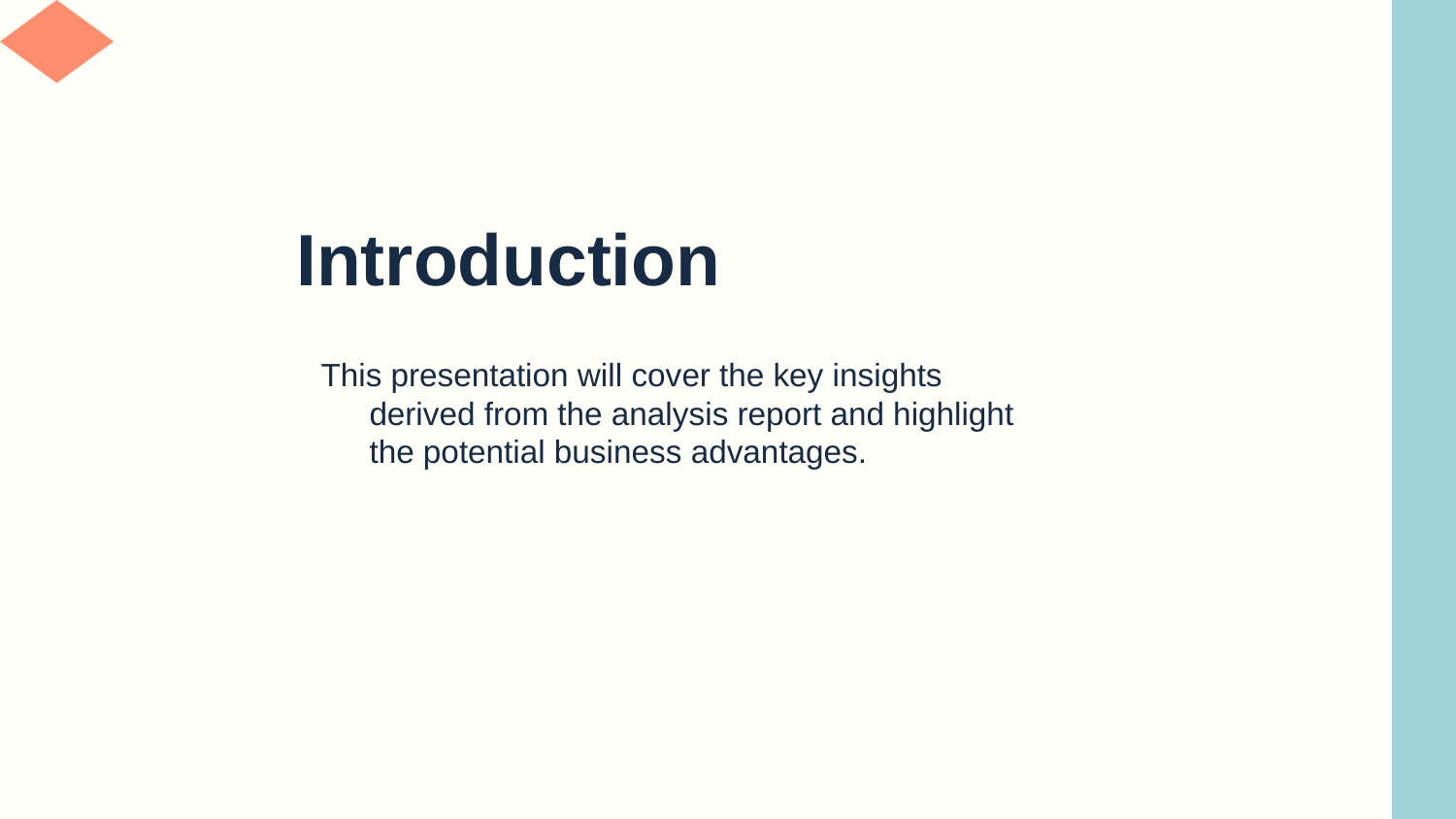

# Introduction
This presentation will cover the key insights derived from the analysis report and highlight the potential business advantages.